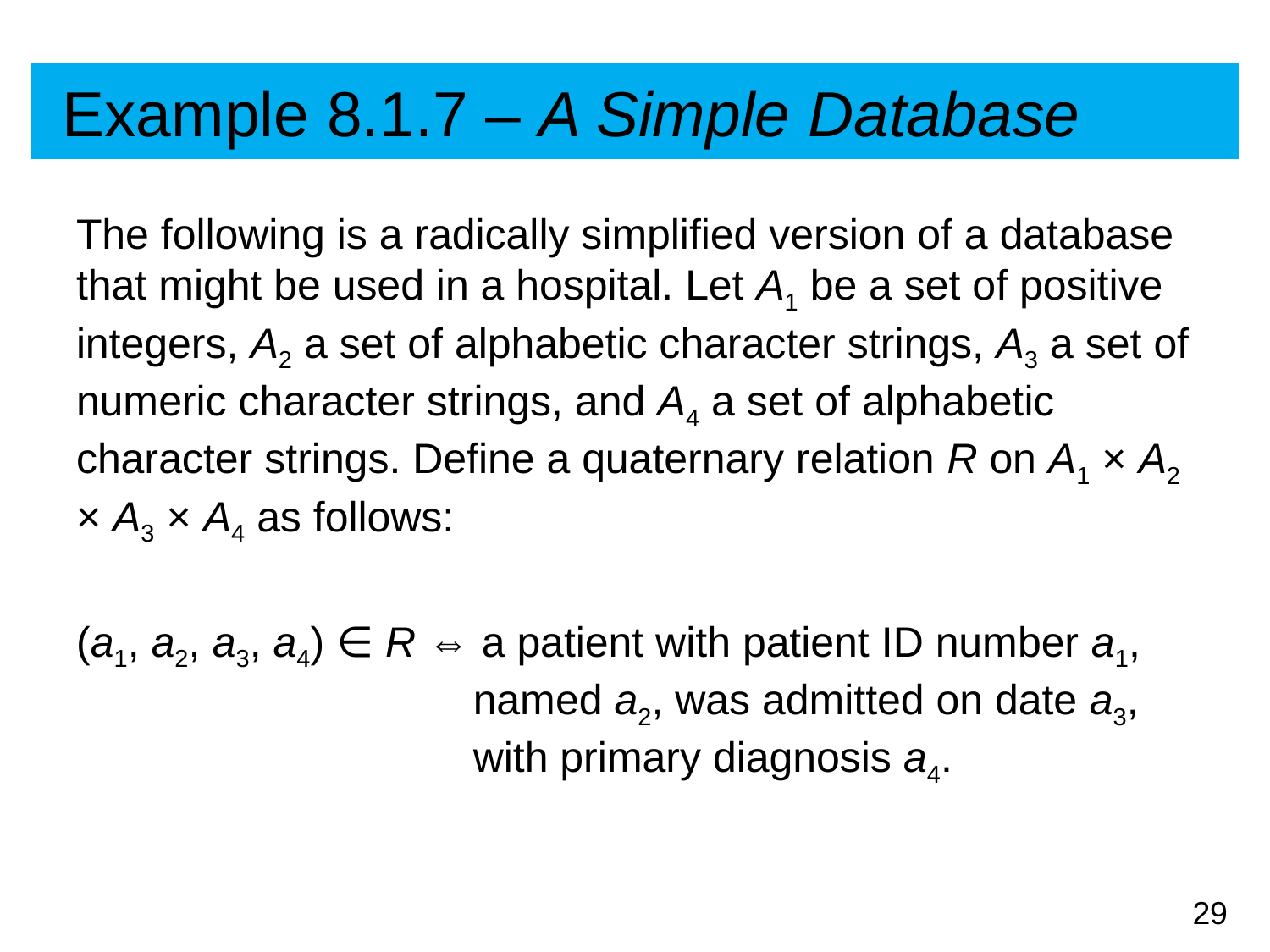

# Example 8.1.7 – A Simple Database
The following is a radically simplified version of a database that might be used in a hospital. Let A1 be a set of positive integers, A2 a set of alphabetic character strings, A3 a set of numeric character strings, and A4 a set of alphabetic character strings. Define a quaternary relation R on A1 × A2 × A3 × A4 as follows:

(a1, a2, a3, a4) ∈ R ⇔ a patient with patient ID number a1, named a2, was admitted on date a3, with primary diagnosis a4.